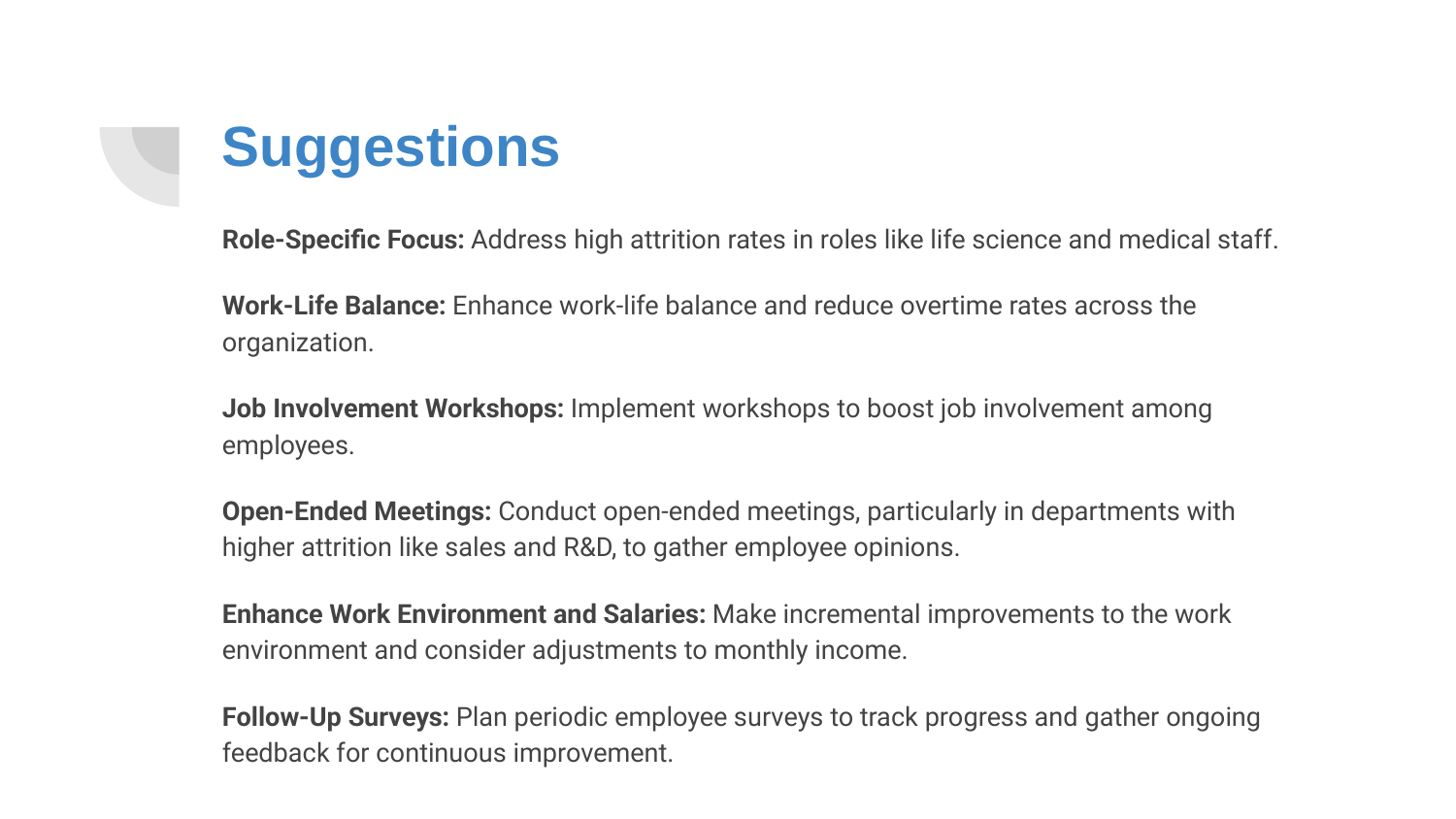

# Suggestions
Role-Specific Focus: Address high attrition rates in roles like life science and medical staff.
Work-Life Balance: Enhance work-life balance and reduce overtime rates across the organization.
Job Involvement Workshops: Implement workshops to boost job involvement among employees.
Open-Ended Meetings: Conduct open-ended meetings, particularly in departments with higher attrition like sales and R&D, to gather employee opinions.
Enhance Work Environment and Salaries: Make incremental improvements to the work environment and consider adjustments to monthly income.
Follow-Up Surveys: Plan periodic employee surveys to track progress and gather ongoing feedback for continuous improvement.